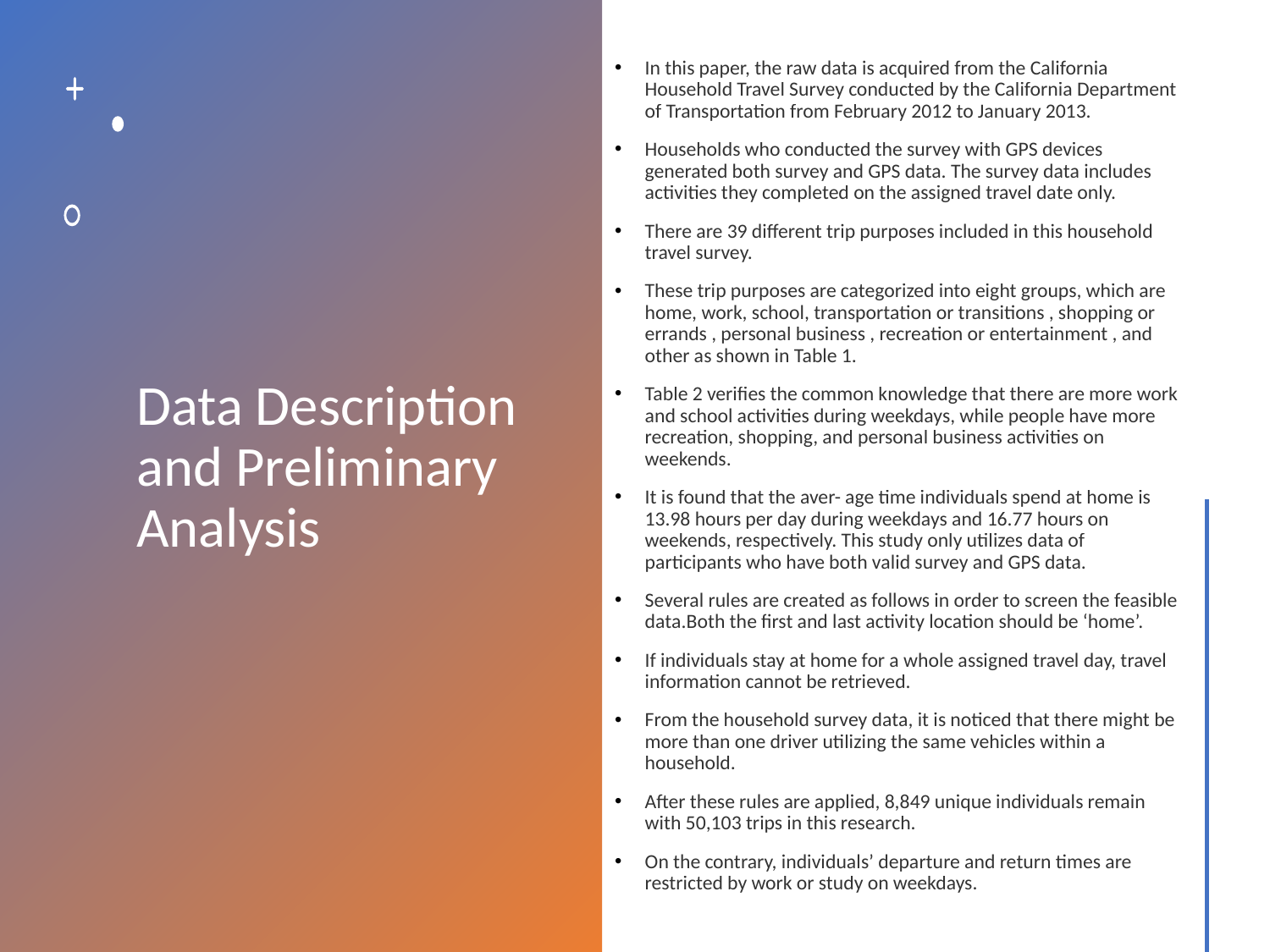

In this paper, the raw data is acquired from the California Household Travel Survey conducted by the California Department of Transportation from February 2012 to January 2013.
Households who conducted the survey with GPS devices generated both survey and GPS data. The survey data includes activities they completed on the assigned travel date only.
There are 39 different trip purposes included in this household travel survey.
These trip purposes are categorized into eight groups, which are home, work, school, transportation or transitions , shopping or errands , personal business , recreation or entertainment , and other as shown in Table 1.
Table 2 verifies the common knowledge that there are more work and school activities during weekdays, while people have more recreation, shopping, and personal business activities on weekends.
It is found that the aver- age time individuals spend at home is 13.98 hours per day during weekdays and 16.77 hours on weekends, respectively. This study only utilizes data of participants who have both valid survey and GPS data.
Several rules are created as follows in order to screen the feasible data.Both the first and last activity location should be ‘home’.
If individuals stay at home for a whole assigned travel day, travel information cannot be retrieved.
From the household survey data, it is noticed that there might be more than one driver utilizing the same vehicles within a household.
After these rules are applied, 8,849 unique individuals remain with 50,103 trips in this research.
On the contrary, individuals’ departure and return times are restricted by work or study on weekdays.
# Data Description and Preliminary Analysis